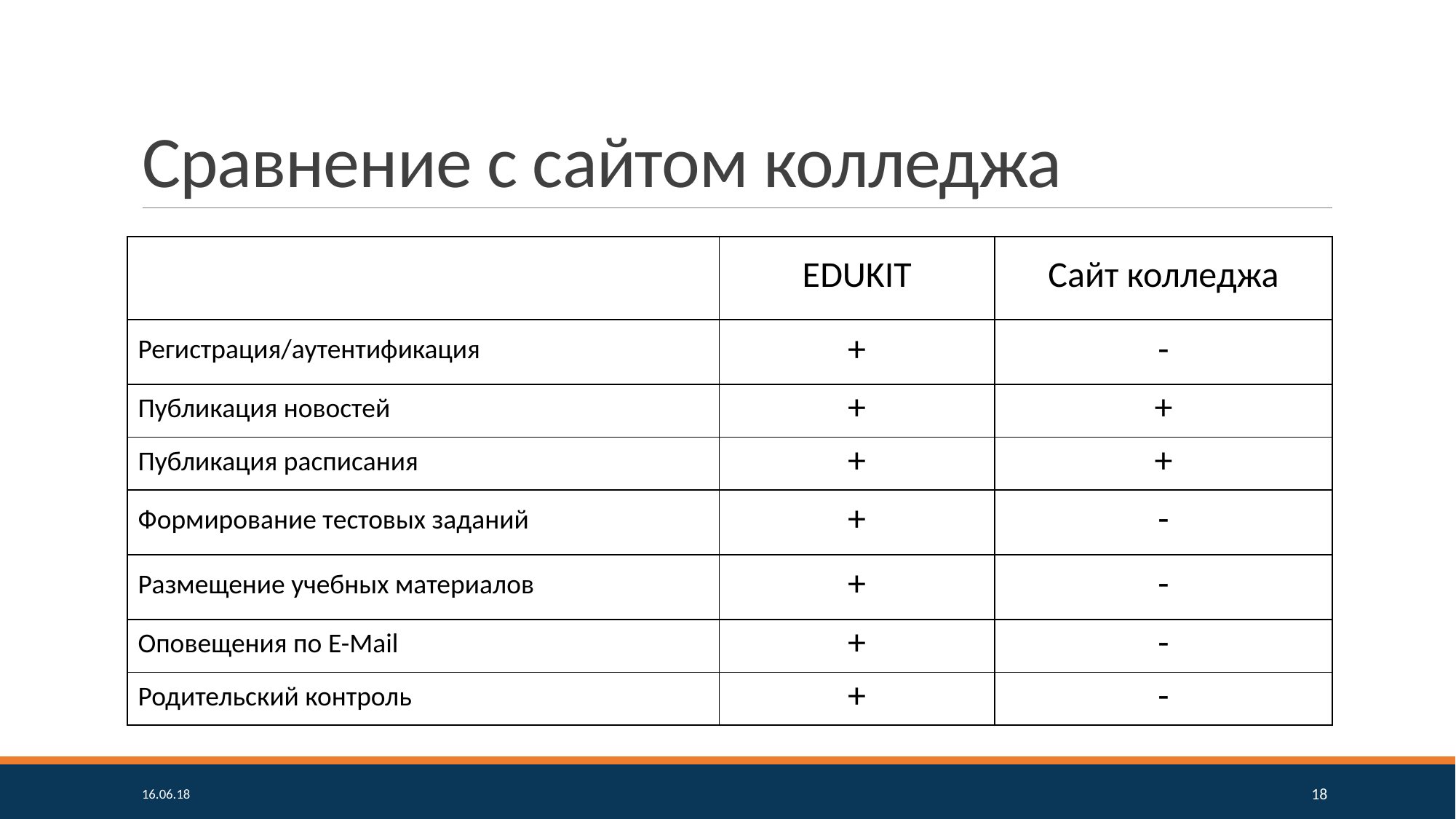

# Сравнение с сайтом колледжа
|  | EDUKIT | Сайт колледжа |
| --- | --- | --- |
| Регистрация/аутентификация | + | - |
| Публикация новостей | + | + |
| Публикация расписания | + | + |
| Формирование тестовых заданий | + | - |
| Размещение учебных материалов | + | - |
| Оповещения по E-Mail | + | - |
| Родительский контроль | + | - |
16.06.18
18